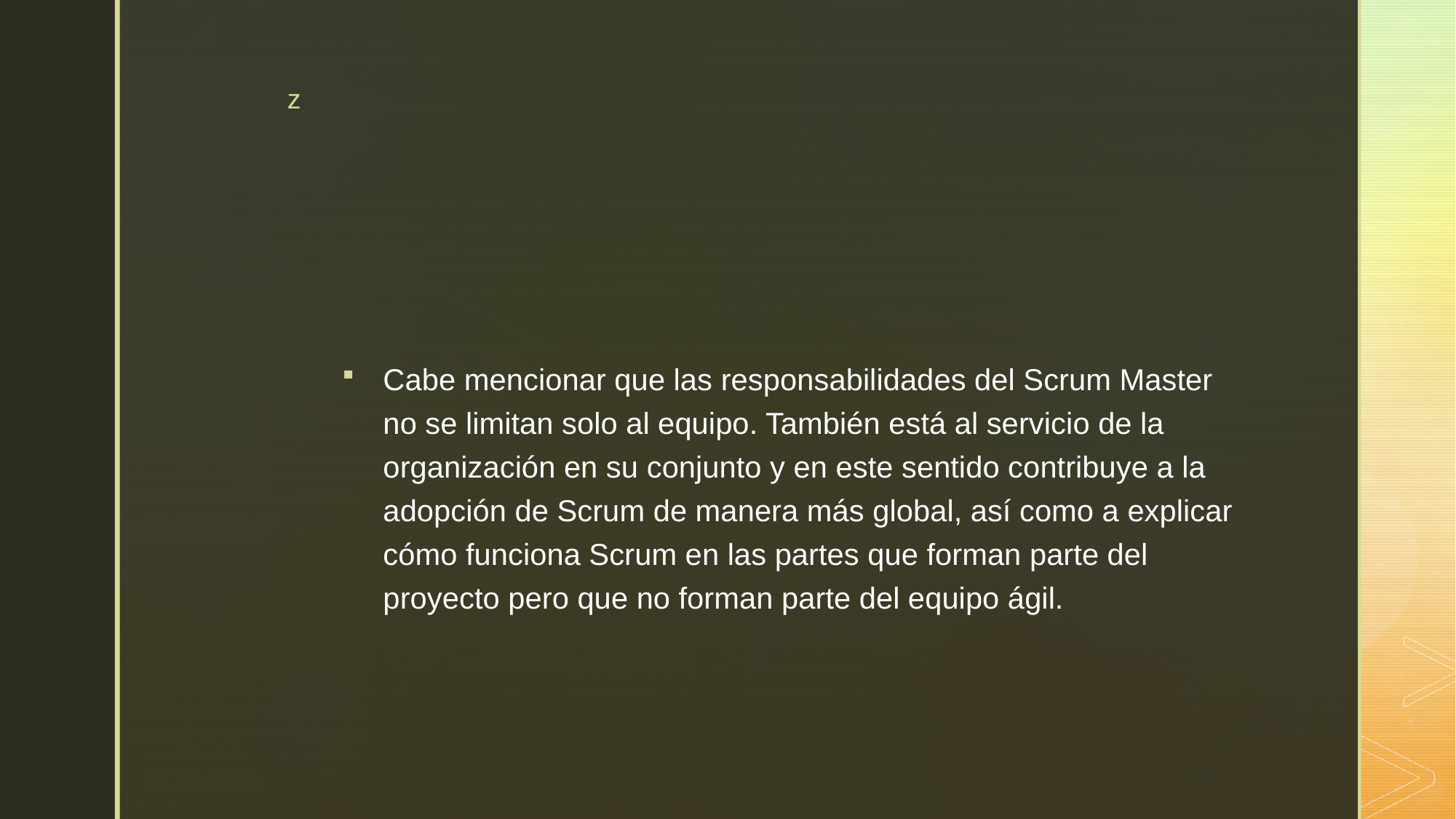

#
Cabe mencionar que las responsabilidades del Scrum Master no se limitan solo al equipo. También está al servicio de la organización en su conjunto y en este sentido contribuye a la adopción de Scrum de manera más global, así como a explicar cómo funciona Scrum en las partes que forman parte del proyecto pero que no forman parte del equipo ágil.